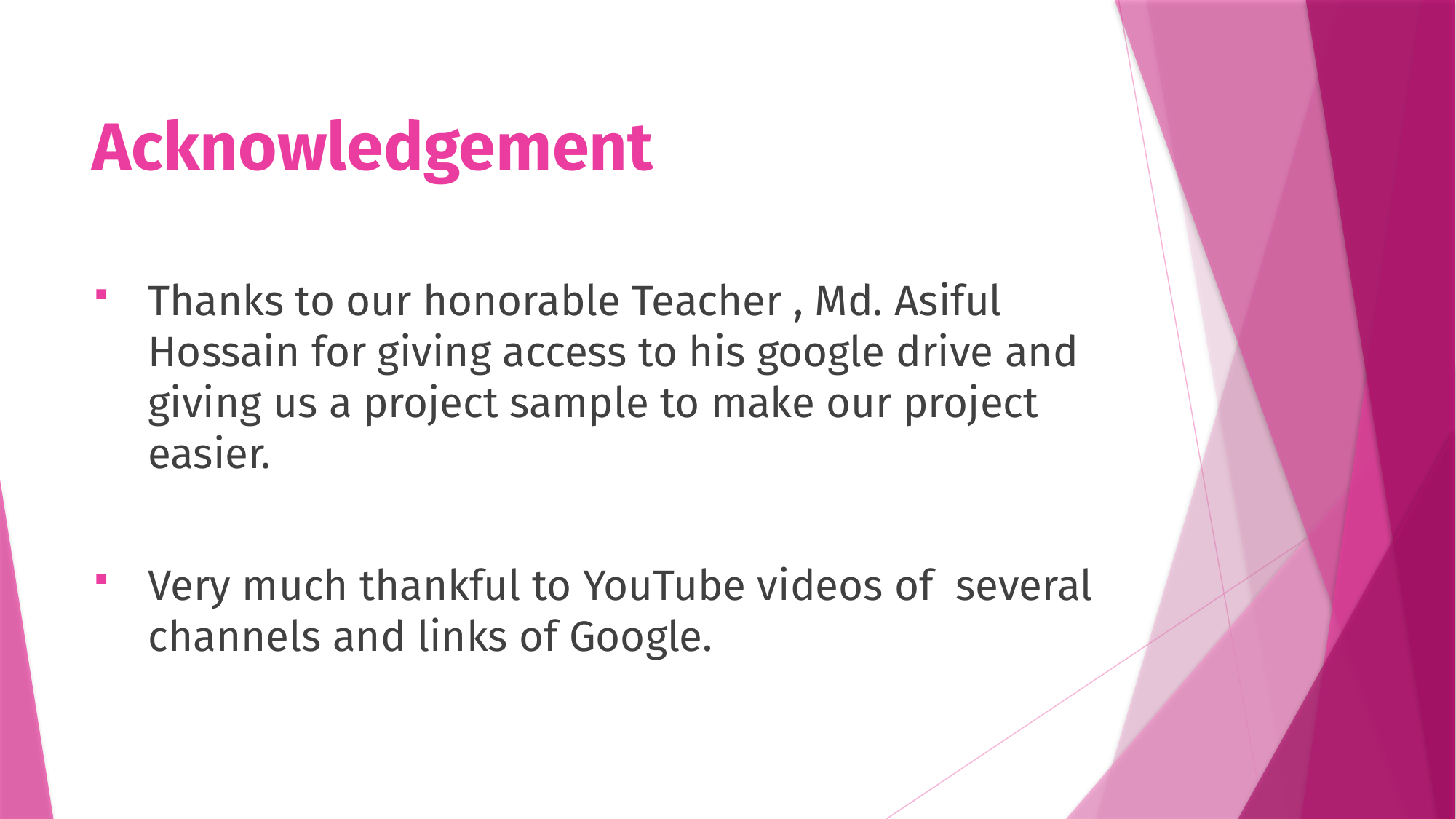

# Acknowledgement
Thanks to our honorable Teacher , Md. Asiful Hossain for giving access to his google drive and giving us a project sample to make our project easier.

Very much thankful to YouTube videos of  several channels and links of Google.